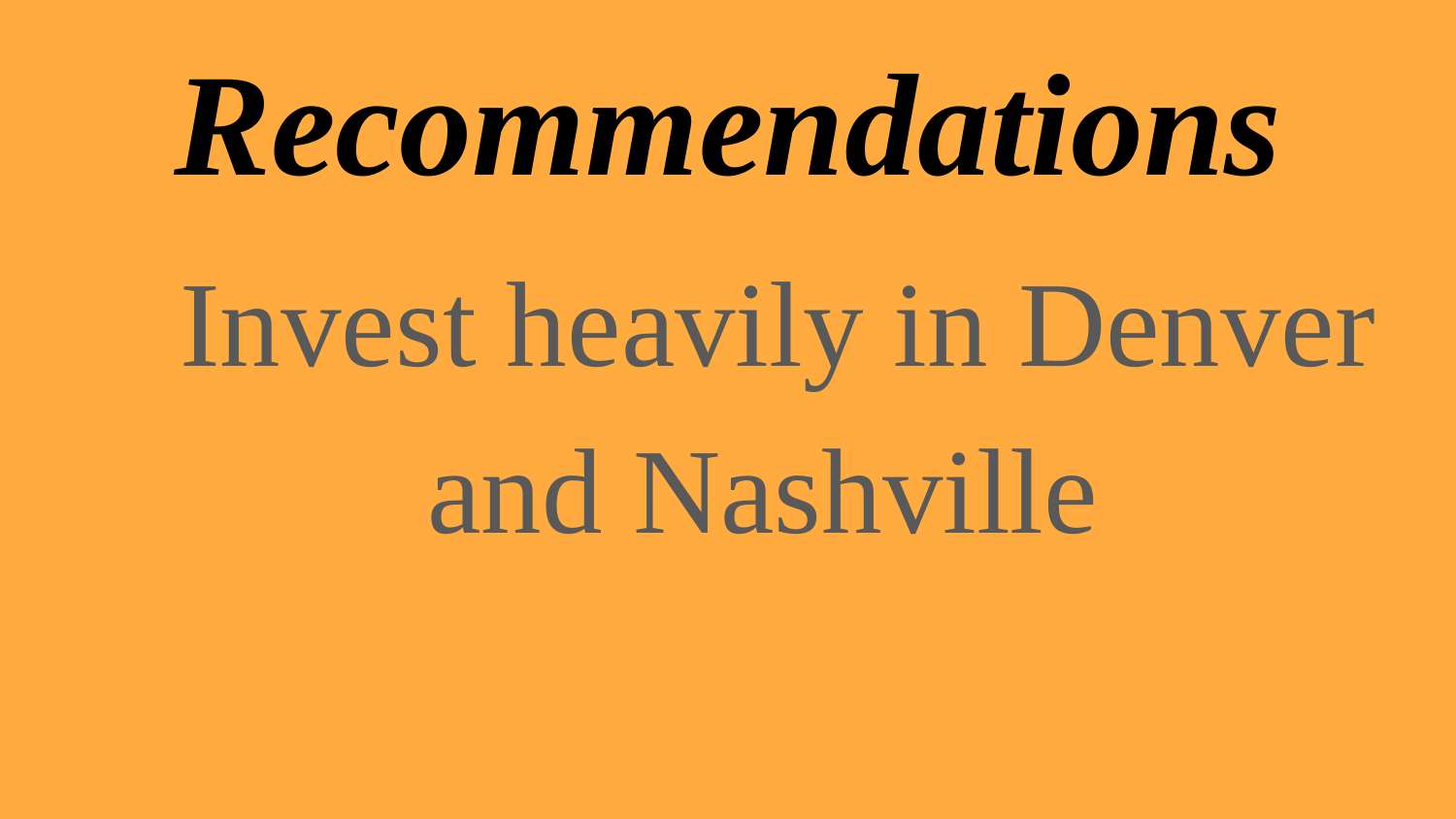

# Recommendations
Invest heavily in Denver and Nashville